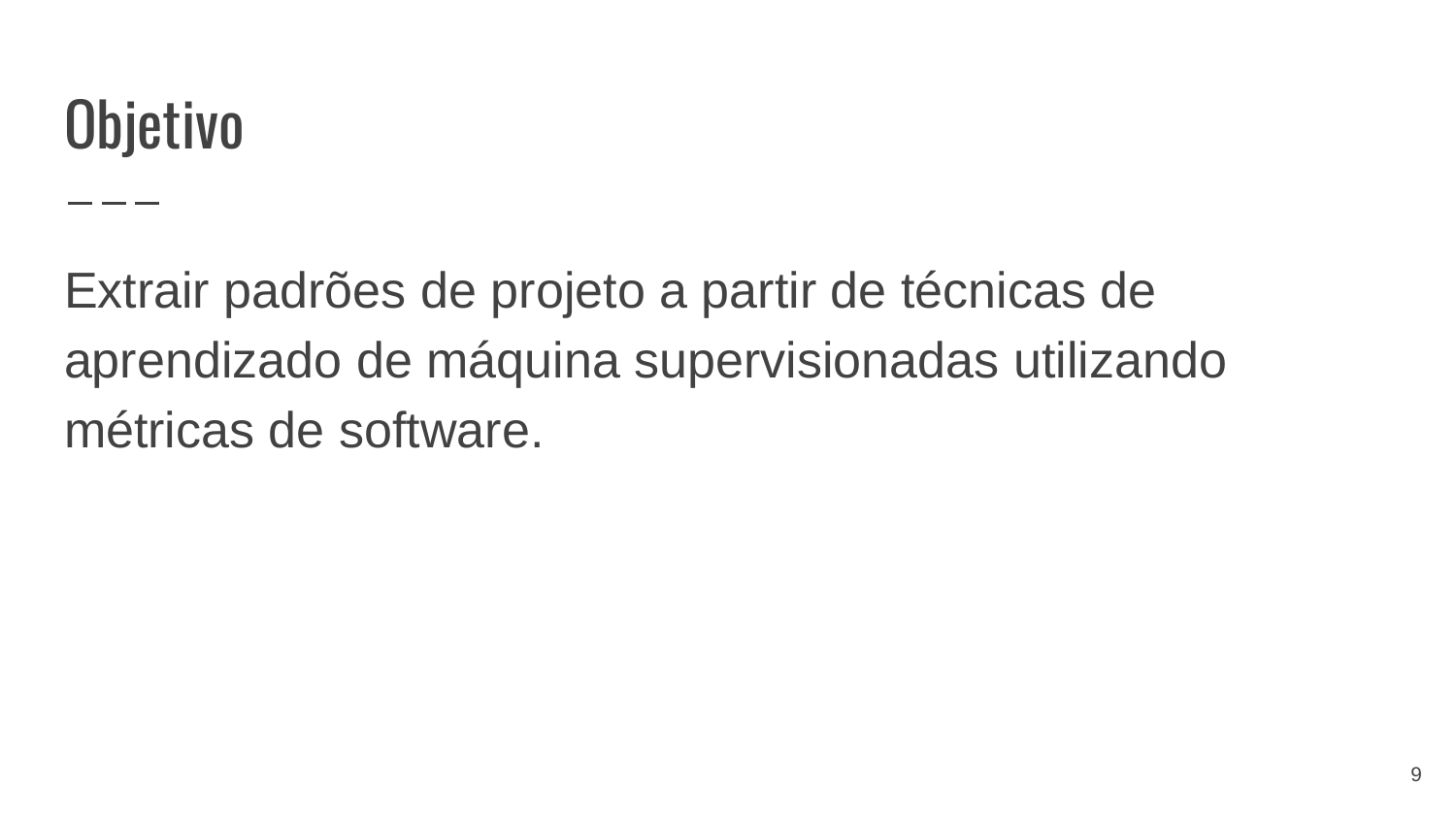

# Objetivo
Extrair padrões de projeto a partir de técnicas de aprendizado de máquina supervisionadas utilizando métricas de software.

9